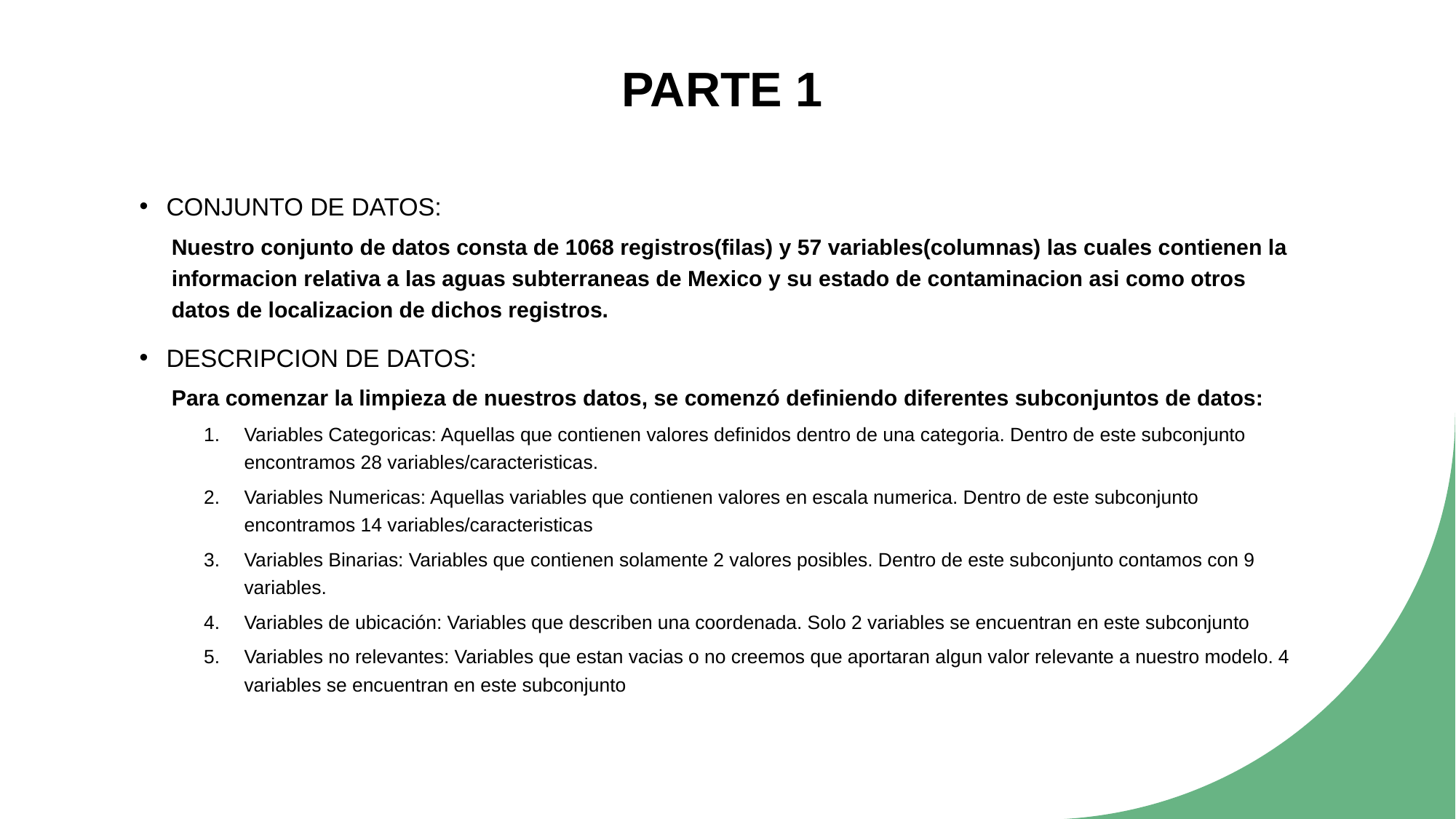

# PARTE 1
CONJUNTO DE DATOS:
Nuestro conjunto de datos consta de 1068 registros(filas) y 57 variables(columnas) las cuales contienen la informacion relativa a las aguas subterraneas de Mexico y su estado de contaminacion asi como otros datos de localizacion de dichos registros.
DESCRIPCION DE DATOS:
Para comenzar la limpieza de nuestros datos, se comenzó definiendo diferentes subconjuntos de datos:
Variables Categoricas: Aquellas que contienen valores definidos dentro de una categoria. Dentro de este subconjunto encontramos 28 variables/caracteristicas.
Variables Numericas: Aquellas variables que contienen valores en escala numerica. Dentro de este subconjunto encontramos 14 variables/caracteristicas
Variables Binarias: Variables que contienen solamente 2 valores posibles. Dentro de este subconjunto contamos con 9 variables.
Variables de ubicación: Variables que describen una coordenada. Solo 2 variables se encuentran en este subconjunto
Variables no relevantes: Variables que estan vacias o no creemos que aportaran algun valor relevante a nuestro modelo. 4 variables se encuentran en este subconjunto